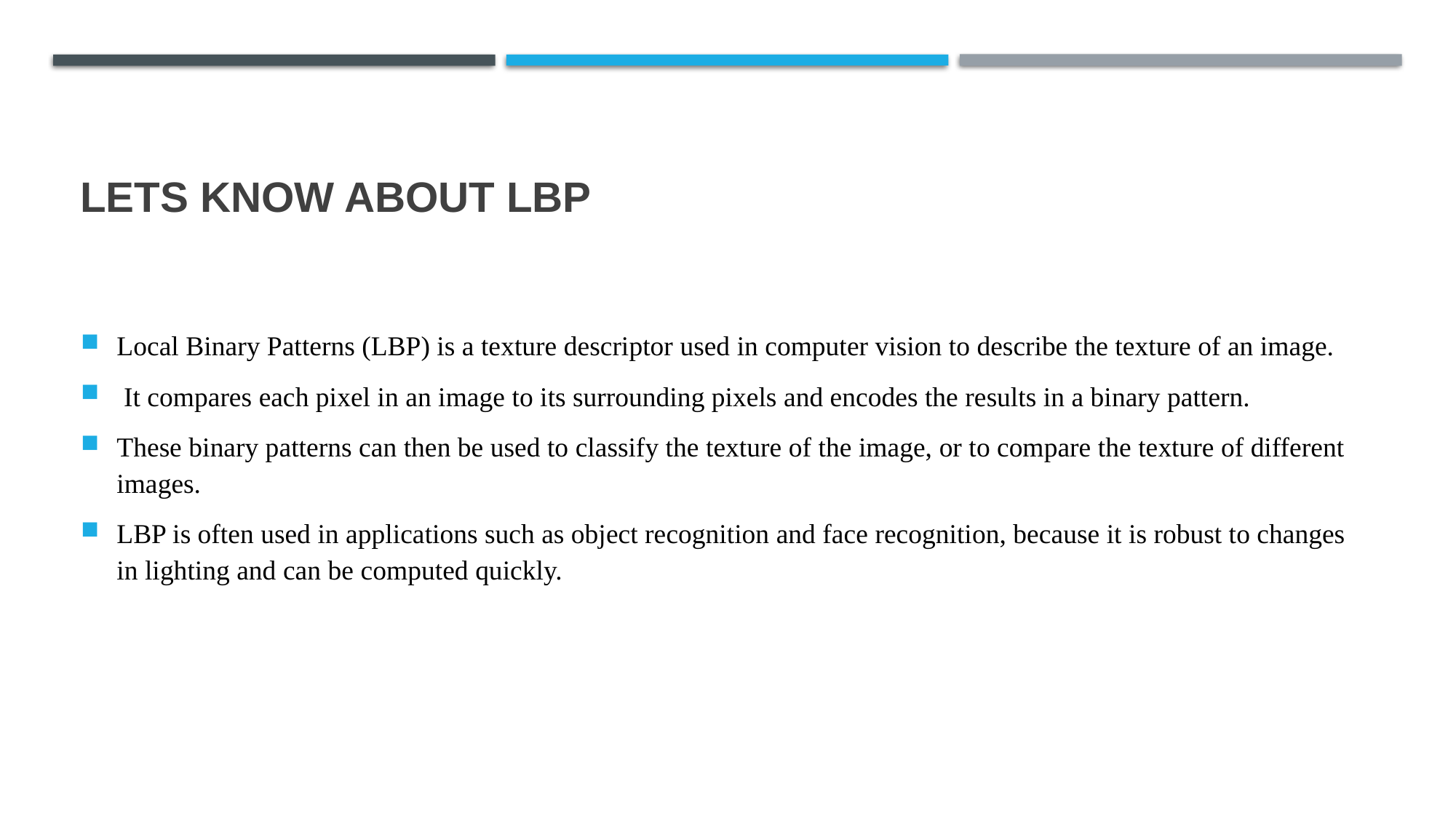

# Lets know about lbp
Local Binary Patterns (LBP) is a texture descriptor used in computer vision to describe the texture of an image.
 It compares each pixel in an image to its surrounding pixels and encodes the results in a binary pattern.
These binary patterns can then be used to classify the texture of the image, or to compare the texture of different images.
LBP is often used in applications such as object recognition and face recognition, because it is robust to changes in lighting and can be computed quickly.